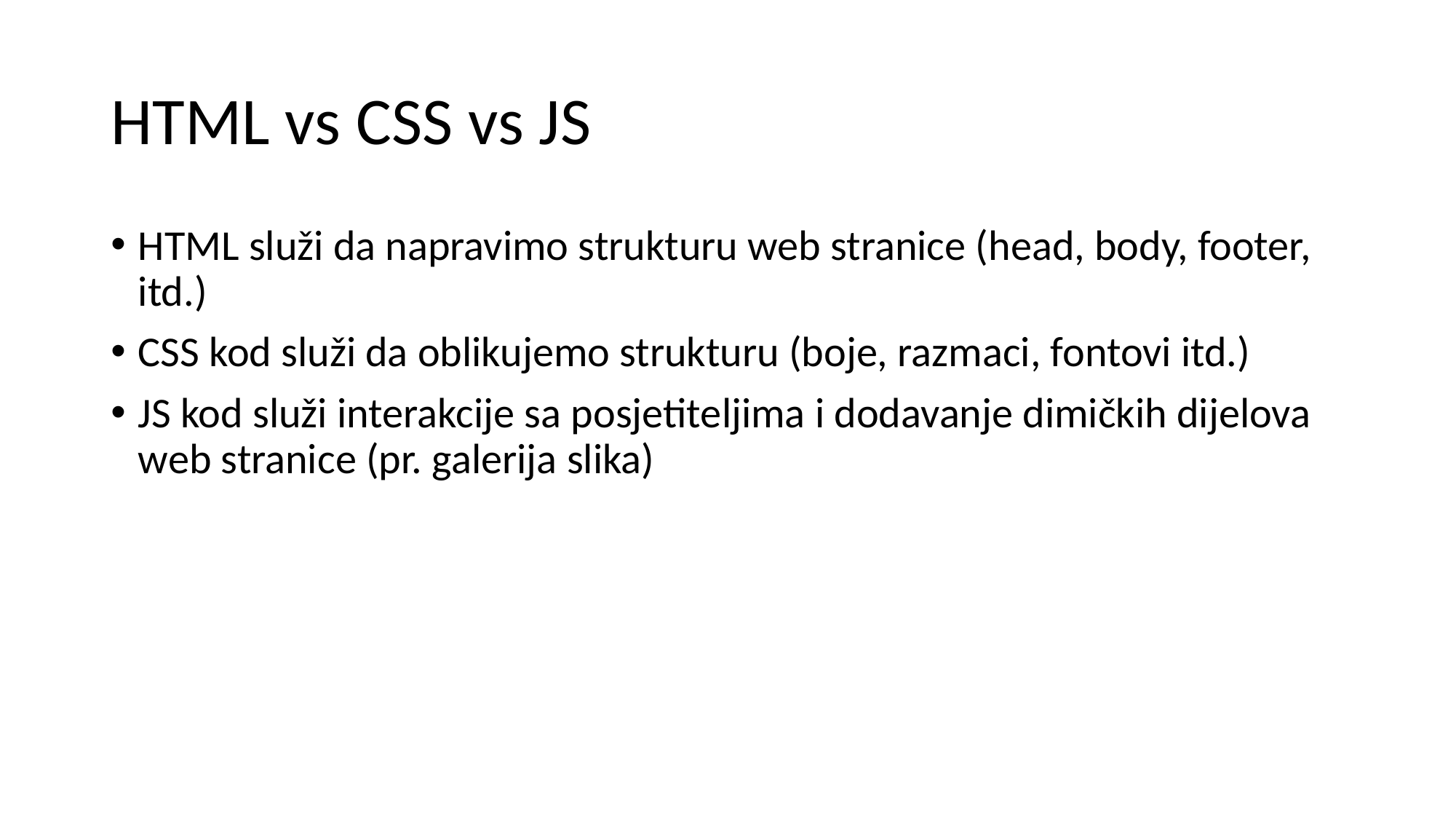

# HTML vs CSS vs JS
HTML služi da napravimo strukturu web stranice (head, body, footer, itd.)
CSS kod služi da oblikujemo strukturu (boje, razmaci, fontovi itd.)
JS kod služi interakcije sa posjetiteljima i dodavanje dimičkih dijelova web stranice (pr. galerija slika)